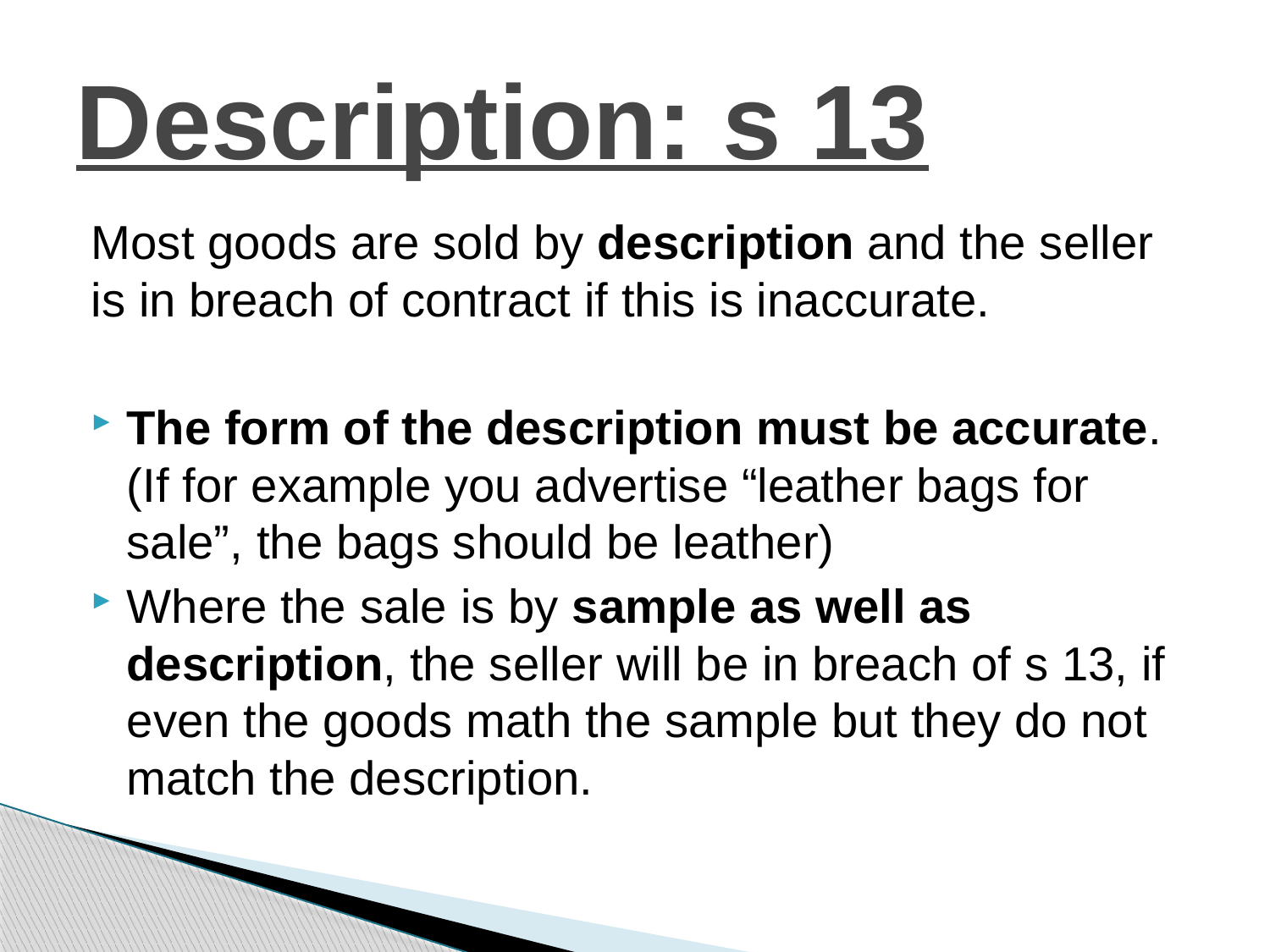

# Description: s 13
Most goods are sold by description and the seller is in breach of contract if this is inaccurate.

The form of the description must be accurate. (If for example you advertise “leather bags for sale”, the bags should be leather)
Where the sale is by sample as well as description, the seller will be in breach of s 13, if even the goods math the sample but they do not match the description.